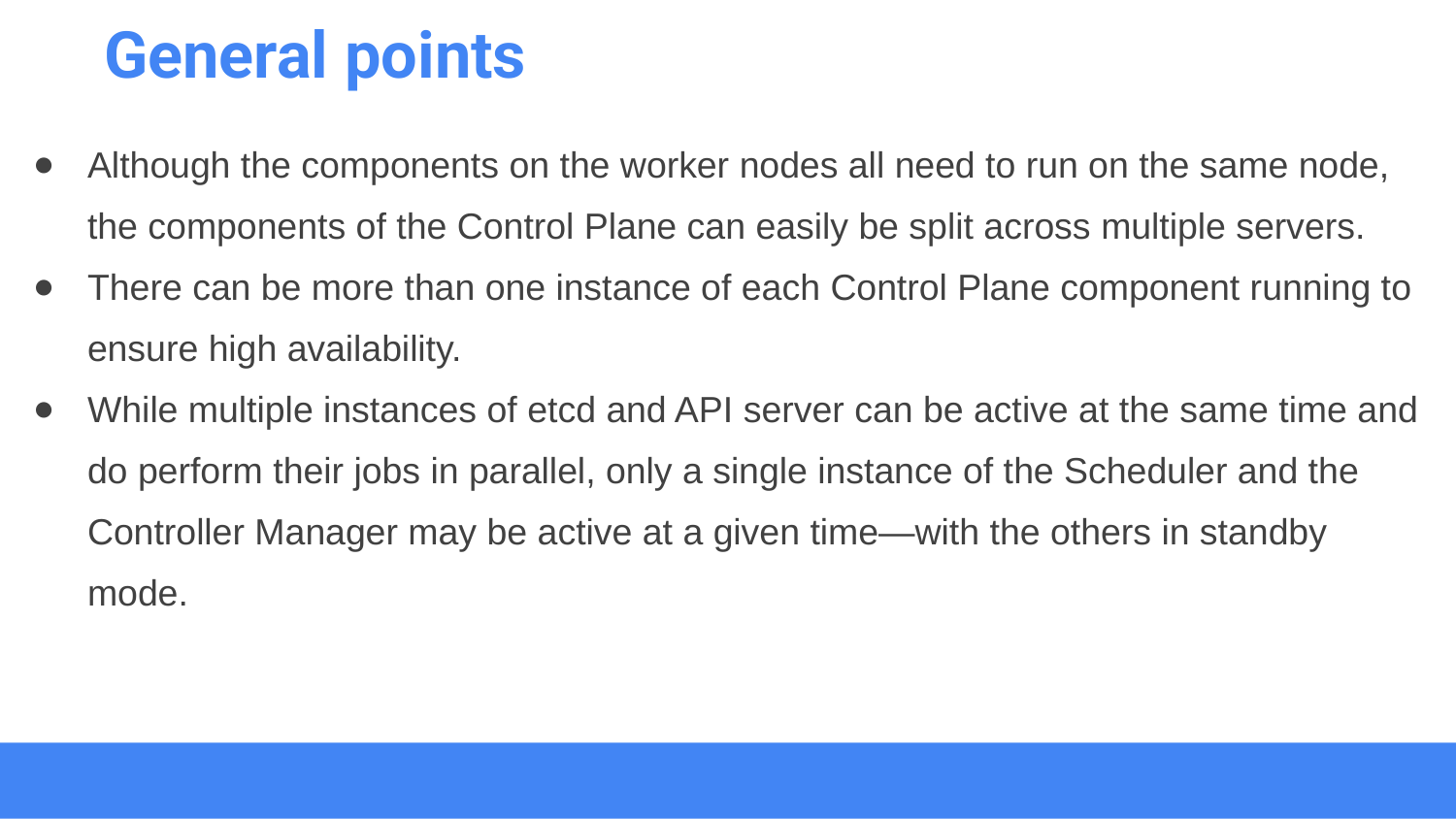

Although the components on the worker nodes all need to run on the same node, the components of the Control Plane can easily be split across multiple servers.
There can be more than one instance of each Control Plane component running to ensure high availability.
While multiple instances of etcd and API server can be active at the same time and do perform their jobs in parallel, only a single instance of the Scheduler and the Controller Manager may be active at a given time—with the others in standby mode.
General points